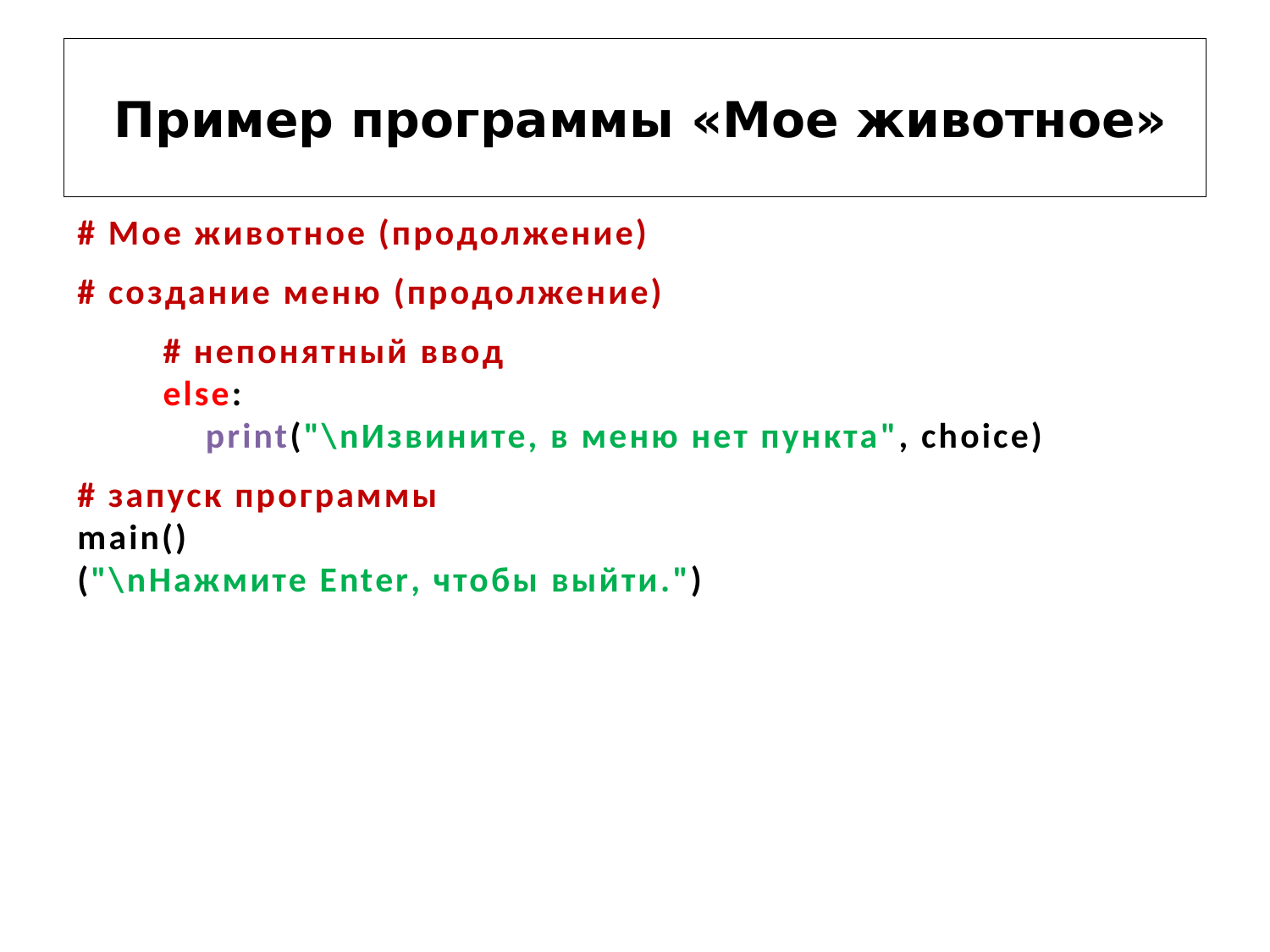

# Пример программы «Мое животное»
# Мое животное (продолжение)

# создание меню (продолжение)

        # непонятный ввод
        else:
            print("\nИзвините, в меню нет пункта", choice)

# запуск программы
main()
("\nНажмите Enter, чтобы выйти.")